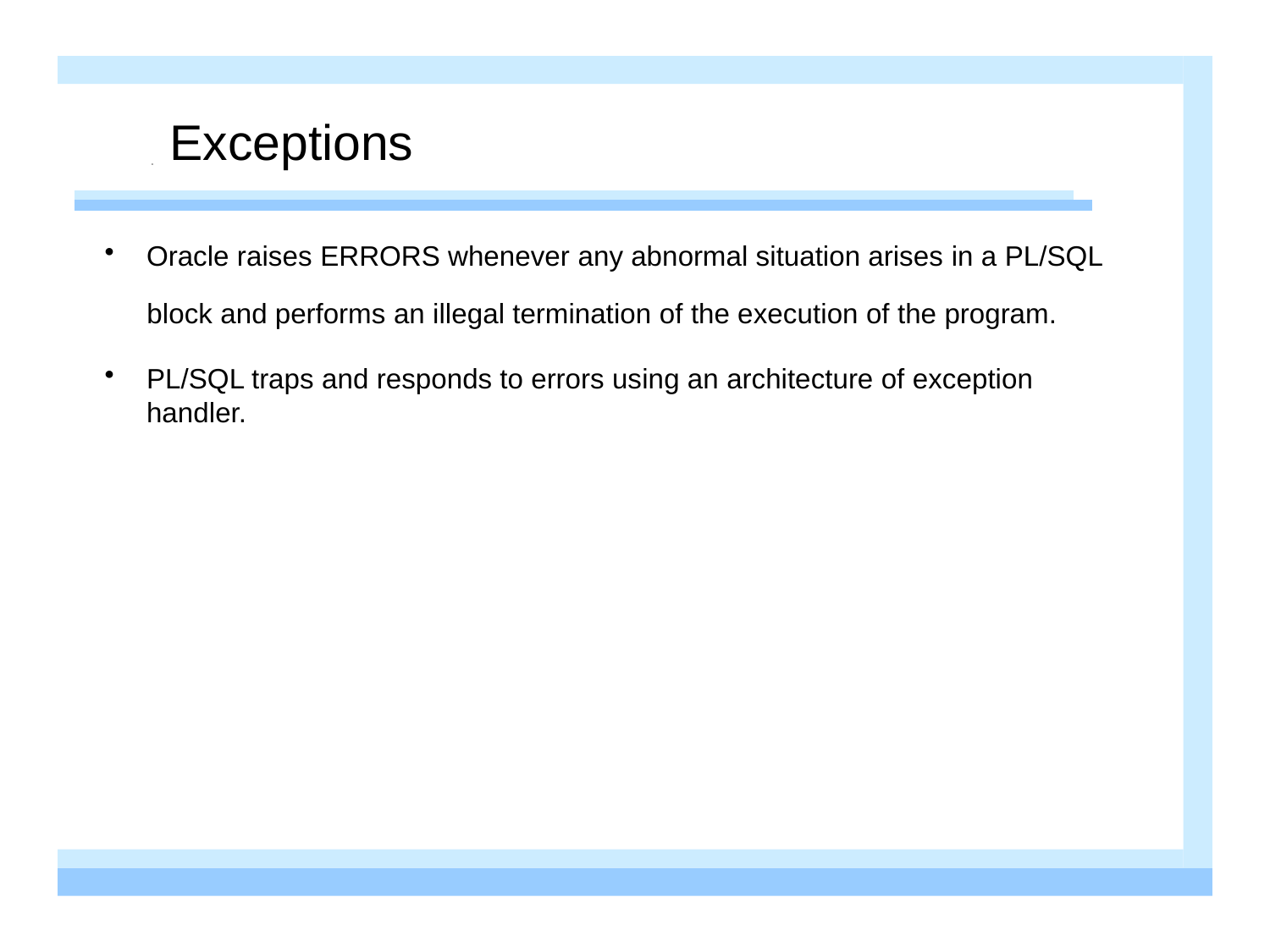

# Exceptions

Oracle raises ERRORS whenever any abnormal situation arises in a PL/SQL
block and performs an illegal termination of the execution of the program.

PL/SQL traps and responds to errors using an architecture of exception handler.